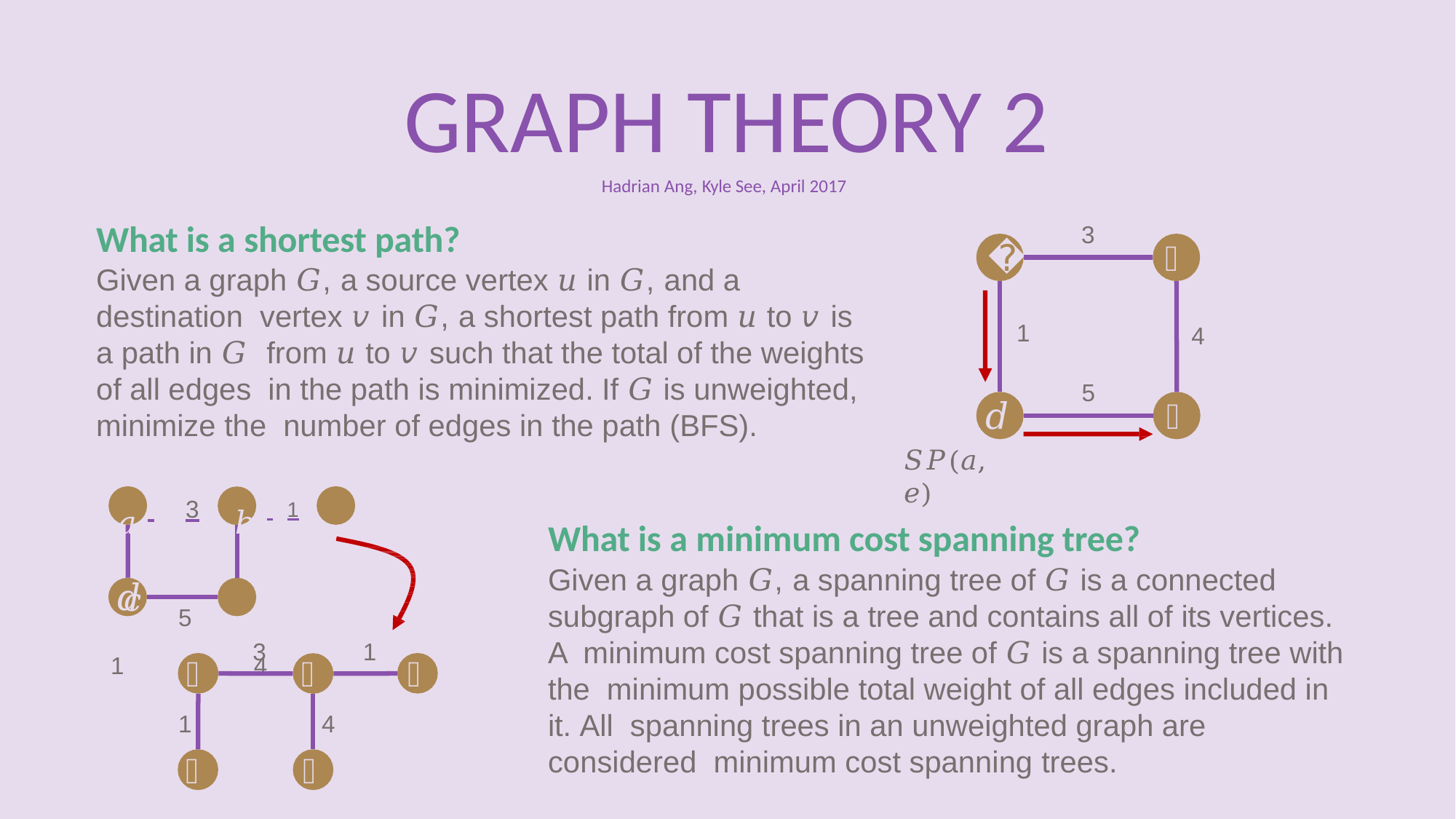

# GRAPH THEORY 2
Hadrian Ang, Kyle See, April 2017
What is a shortest path?
Given a graph 𝐺, a source vertex 𝑢 in 𝐺, and a destination  vertex 𝑣 in 𝐺, a shortest path from 𝑢 to 𝑣 is a path in 𝐺  from 𝑢 to 𝑣 such that the total of the weights of all edges  in the path is minimized. If 𝐺 is unweighted, minimize the  number of edges in the path (BFS).
3
𝑎
𝑏

1
4
5
𝑑
𝑆𝑃(𝑎, 𝑒)
𝑒

𝑎  	3	 𝑏  	1	 𝑐
1	4

What is a minimum cost spanning tree?
Given a graph 𝐺, a spanning tree of 𝐺 is a connected  subgraph of 𝐺 that is a tree and contains all of its vertices. A  minimum cost spanning tree of 𝐺 is a spanning tree with the  minimum possible total weight of all edges included in it. All  spanning trees in an unweighted graph are considered  minimum cost spanning trees.

𝑑	𝑒

5
3
1
𝑎
𝑐
𝑏

1
4
𝑑
𝑒